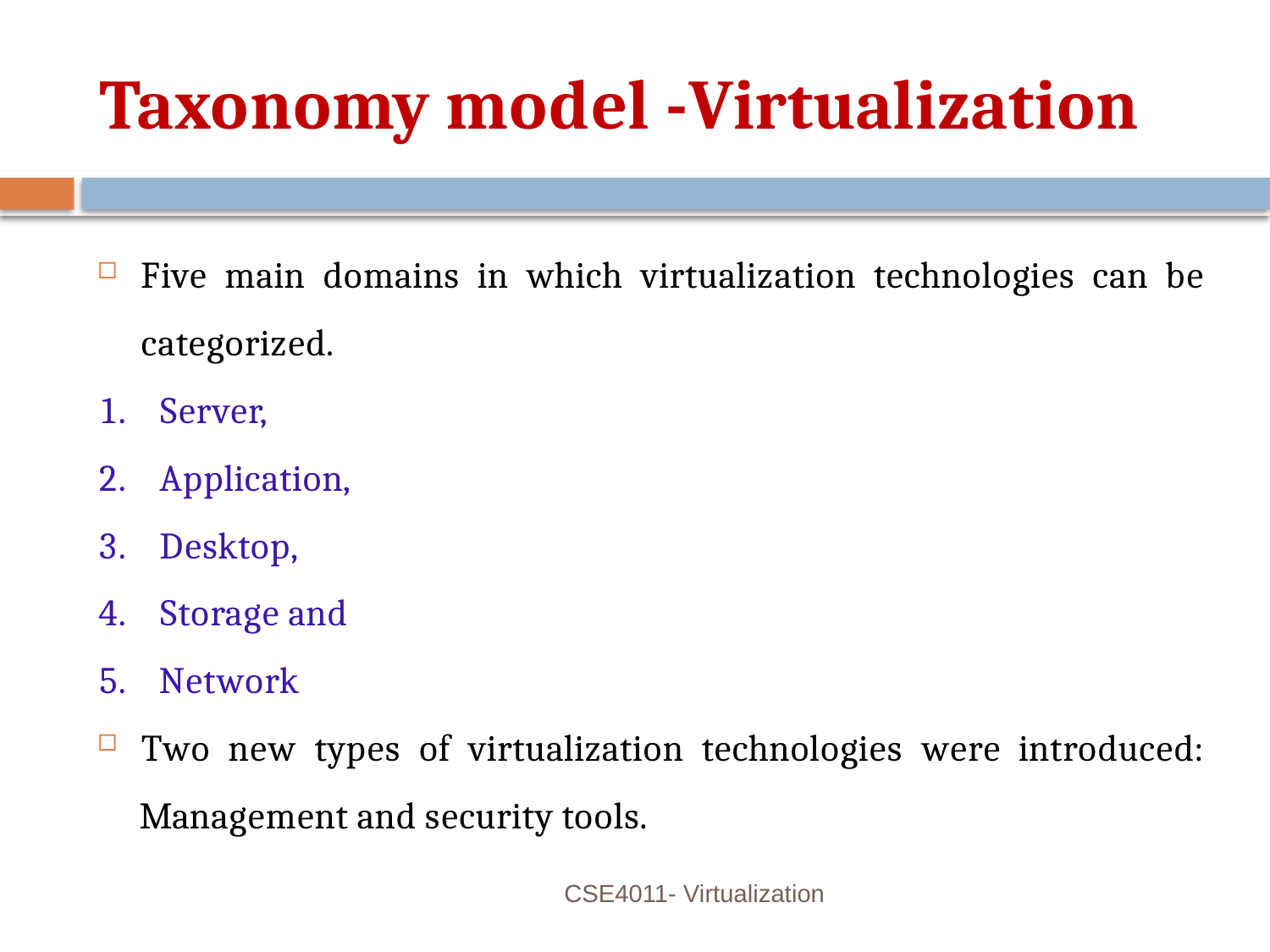

# Taxonomy model -Virtualization
Five main domains in which virtualization technologies can be categorized.
Server,
Application,
Desktop,
Storage and
Network
Two new types of virtualization technologies were introduced: Management and security tools.
CSE4011- Virtualization